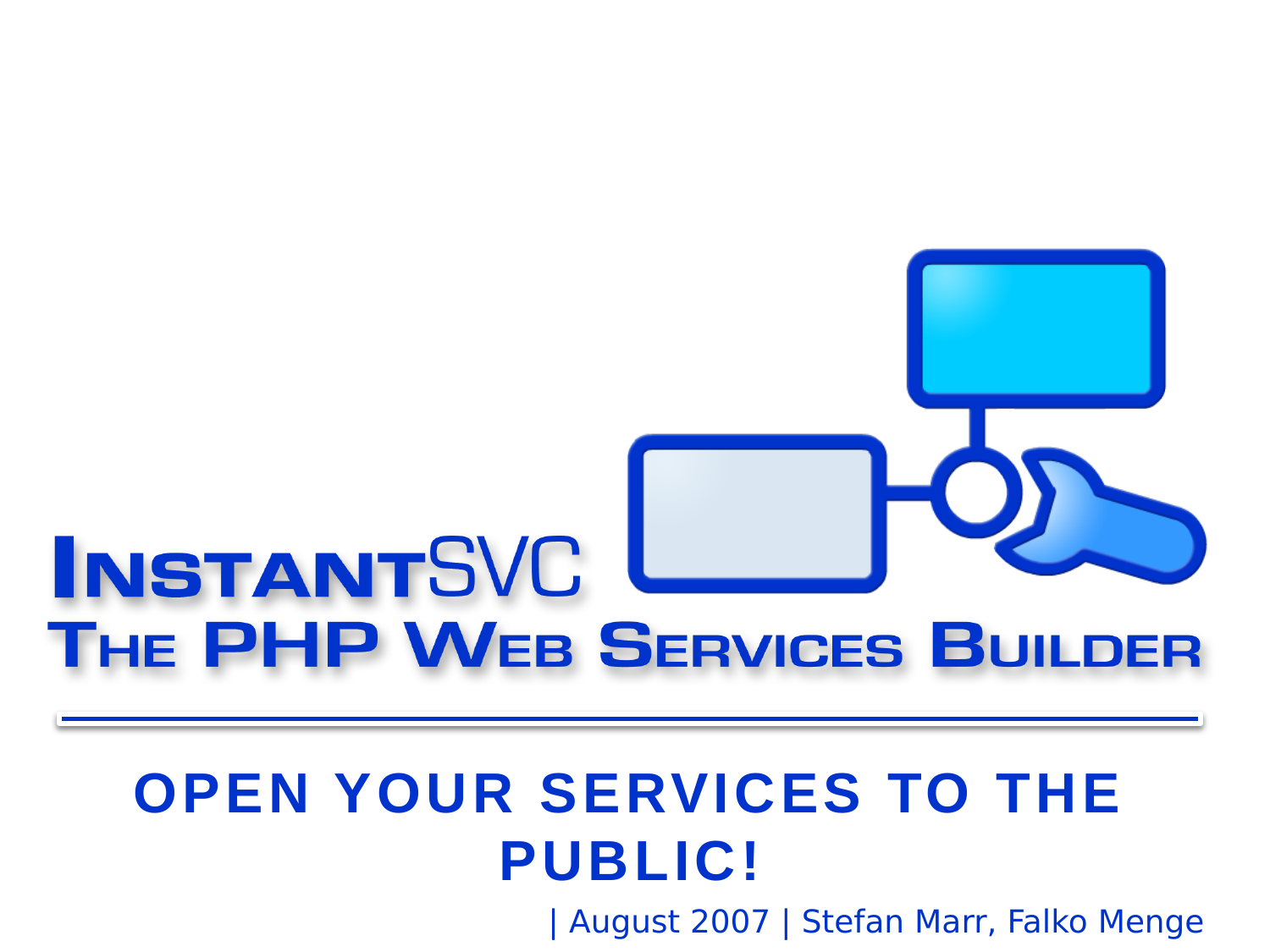

# Open Your Services to the Public!
| August 2007 | Stefan Marr, Falko Menge